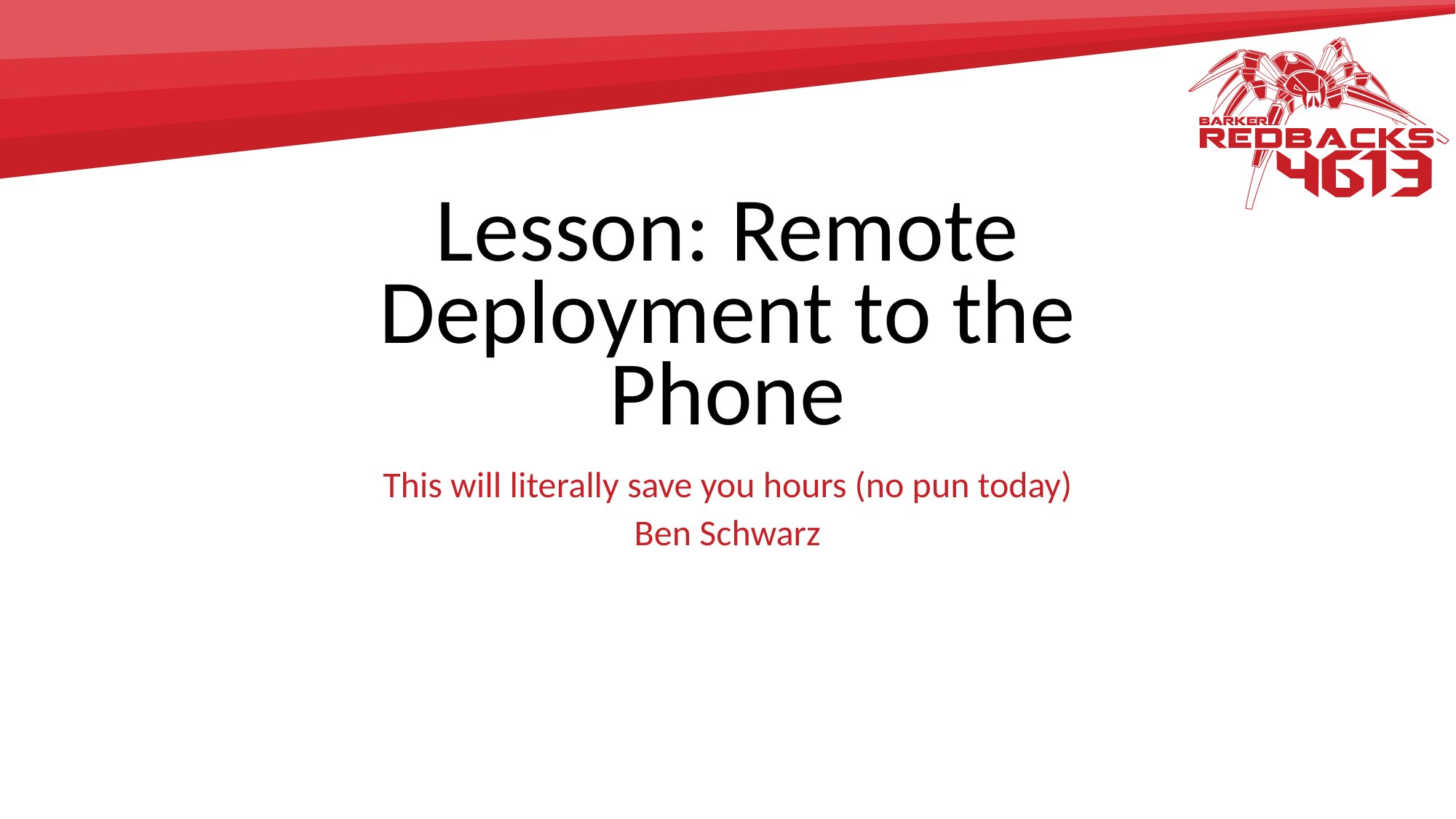

# Lesson: Remote Deployment to the Phone
This will literally save you hours (no pun today)
Ben Schwarz